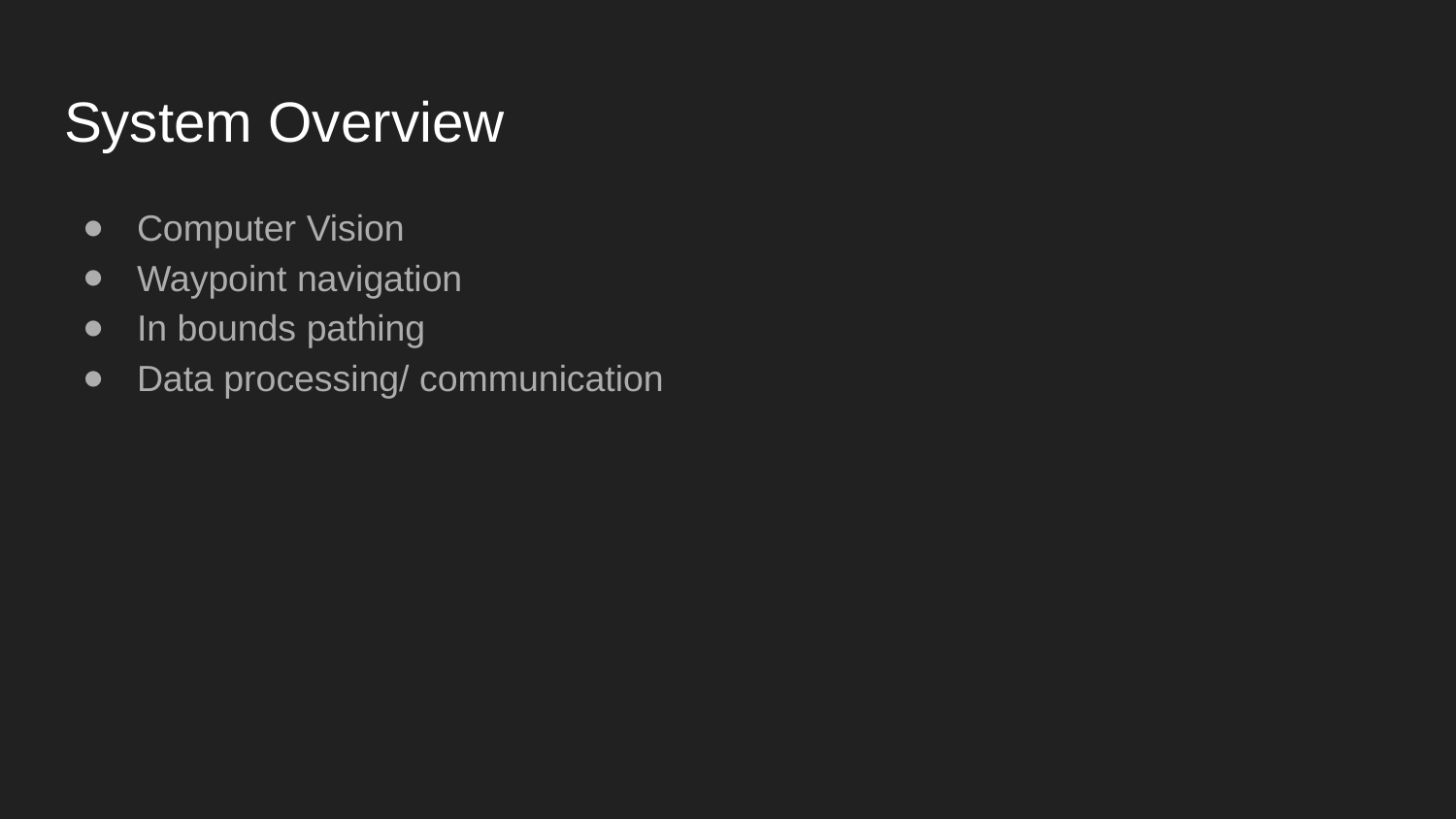

# System Overview
Computer Vision
Waypoint navigation
In bounds pathing
Data processing/ communication